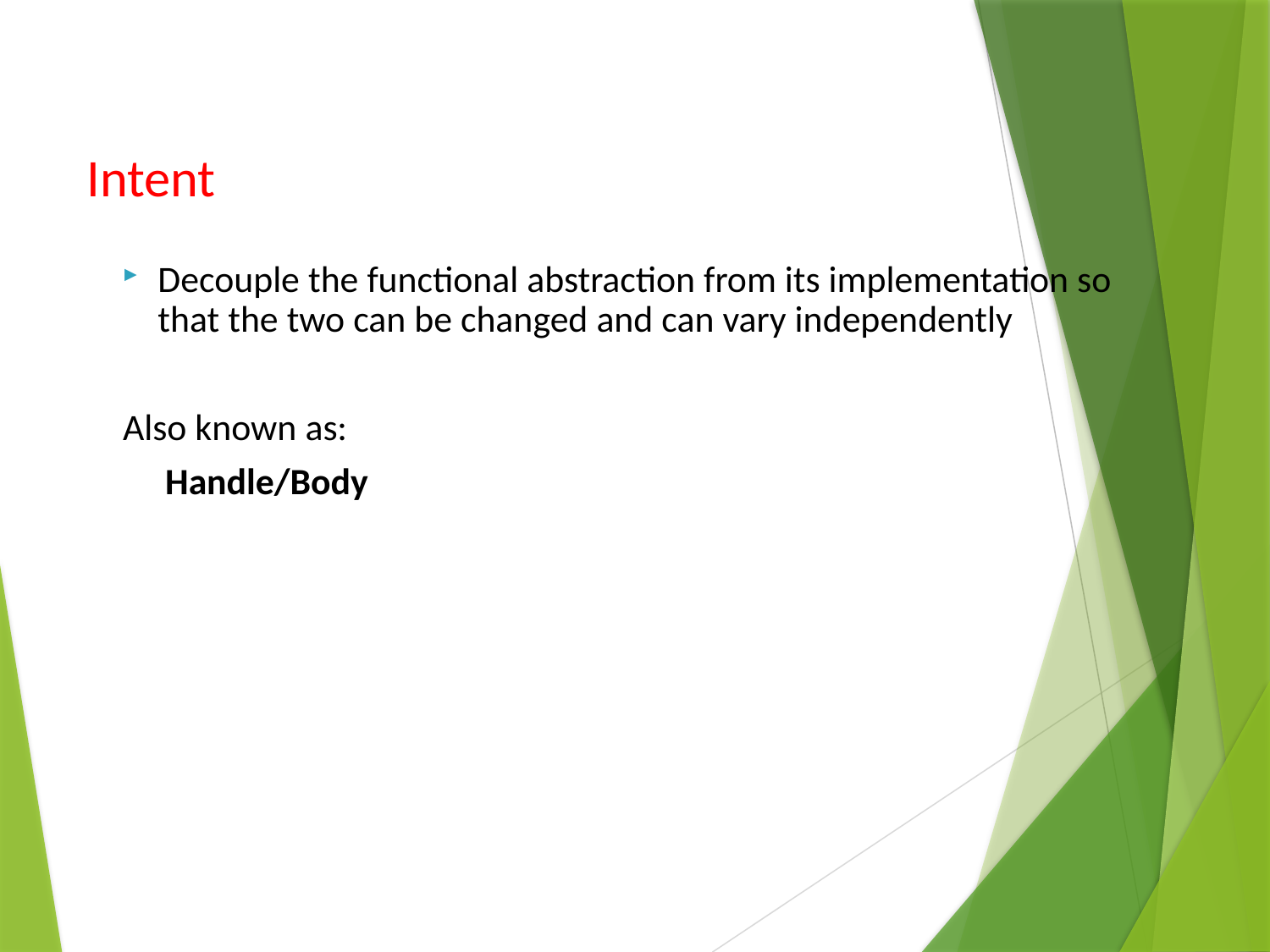

Intent
Decouple the functional abstraction from its implementation so that the two can be changed and can vary independently

Also known as:
     Handle/Body